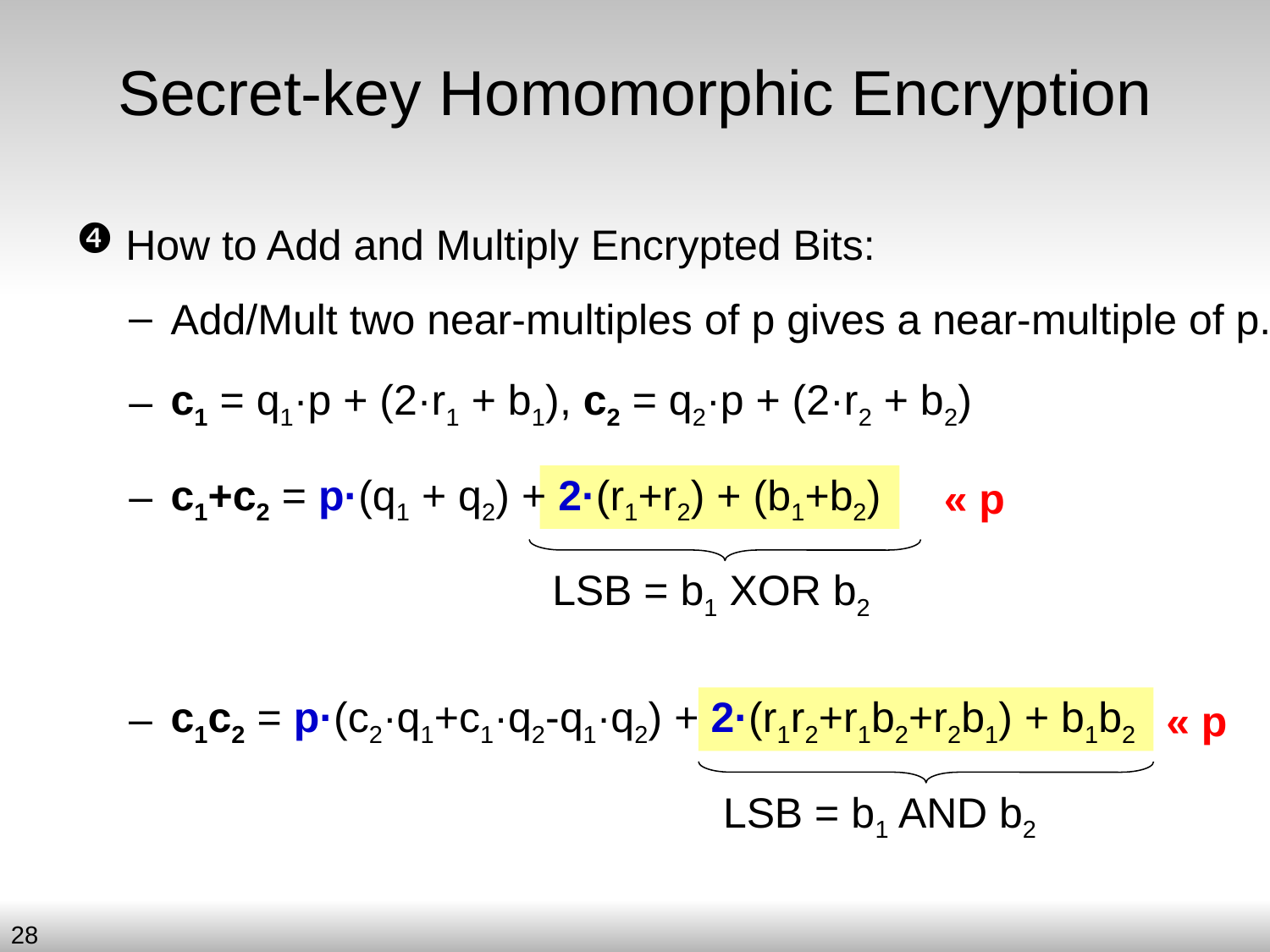

# Secret-key Homomorphic Encryption
 How to Add and Multiply Encrypted Bits:
 Add/Mult two near-multiples of p gives a near-multiple of p.
 c1 = q1·p + (2·r1 + b1), c2 = q2·p + (2·r2 + b2)
 c1+c2 = p·(q1 + q2) + 2·(r1+r2) + (b1+b2)
« p

LSB = b1 XOR b2
 c1c2 = p·(c2·q1+c1·q2-q1·q2) + 2·(r1r2+r1b2+r2b1) + b1b2
« p

LSB = b1 AND b2
28